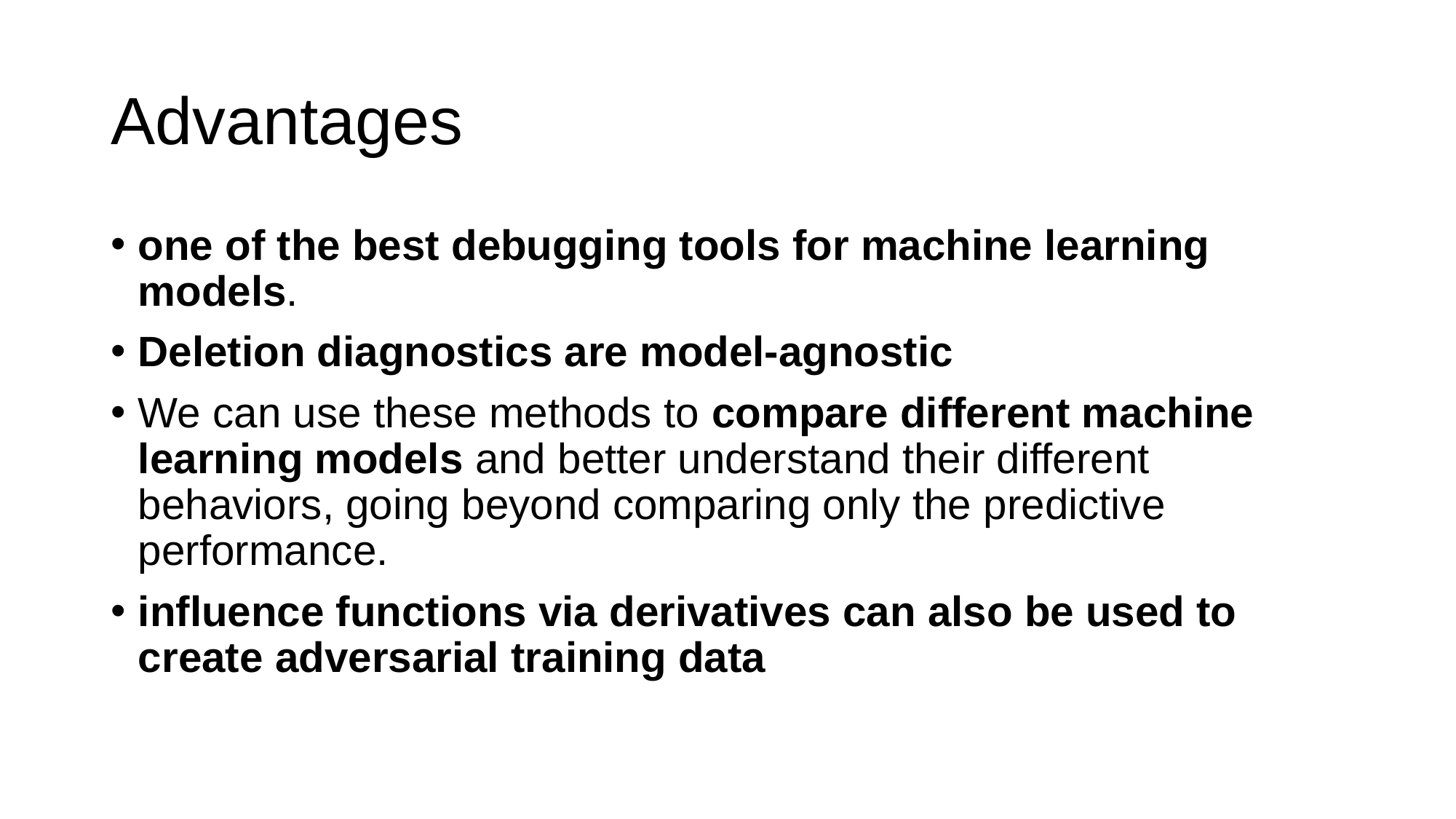

# Advantages
one of the best debugging tools for machine learning models.
Deletion diagnostics are model-agnostic
We can use these methods to compare different machine learning models and better understand their different behaviors, going beyond comparing only the predictive performance.
influence functions via derivatives can also be used to create adversarial training data